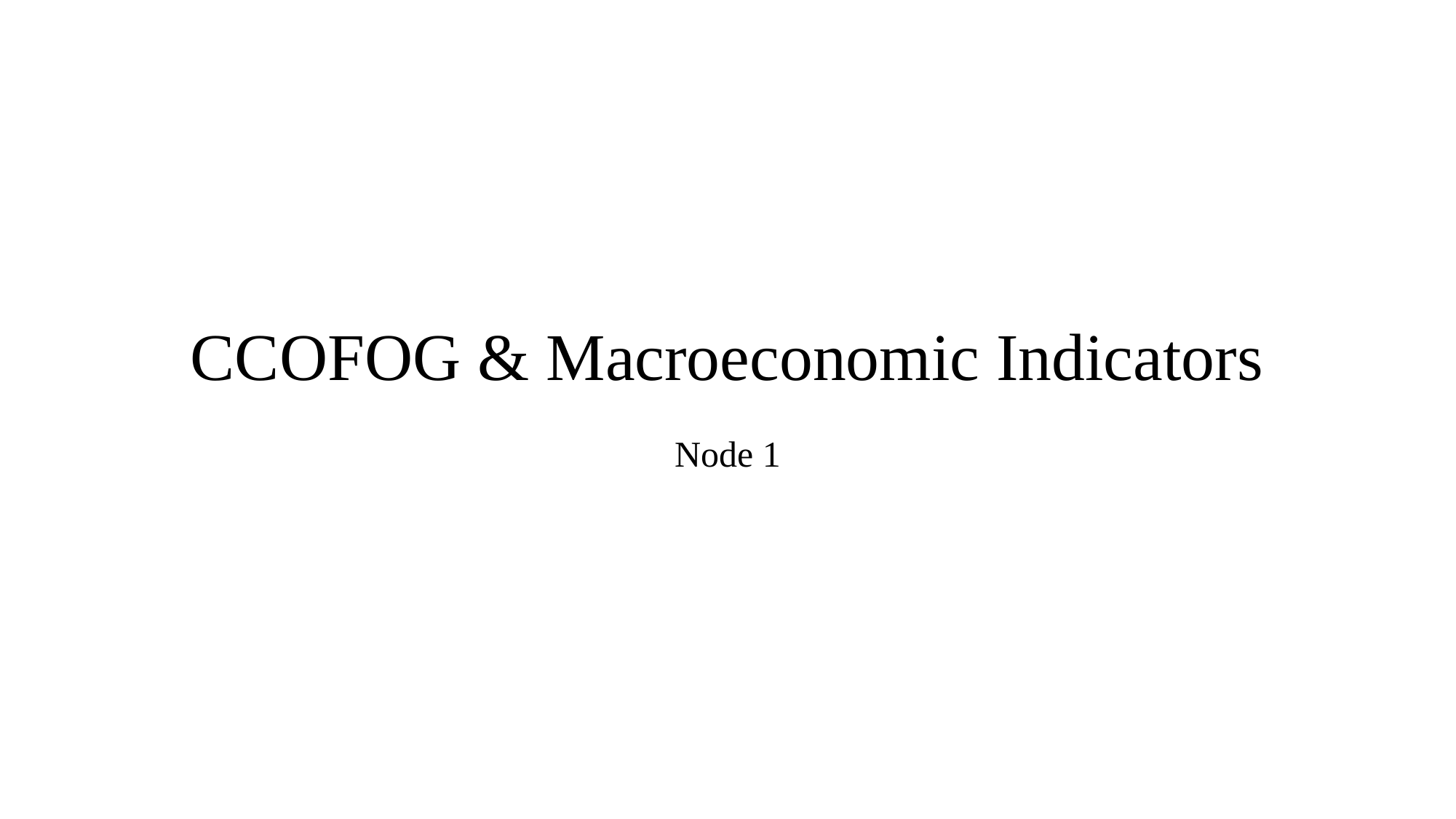

# CCOFOG & Macroeconomic Indicators
Node 1